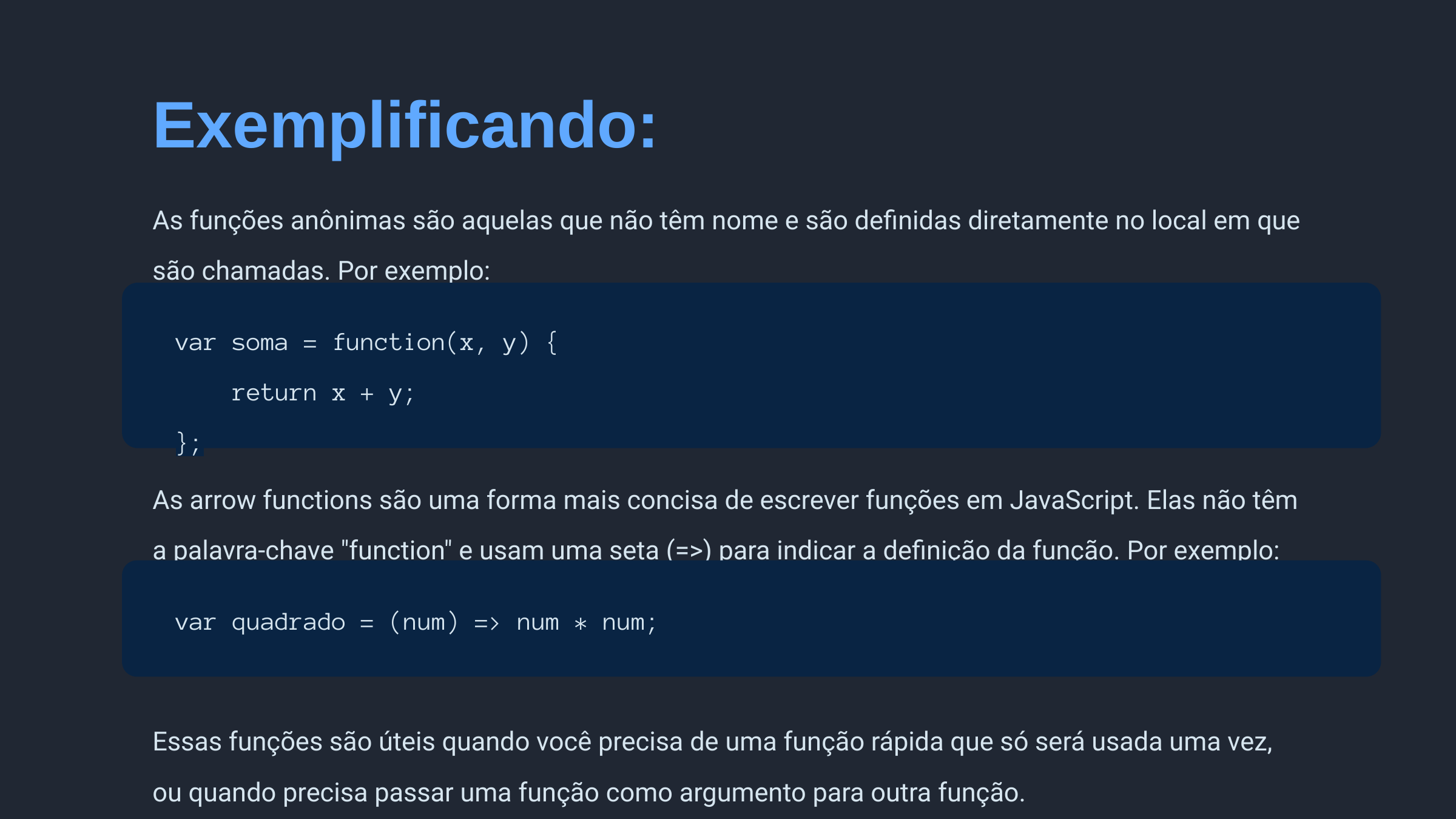

Exemplificando:
As funções anônimas são aquelas que não têm nome e são definidas diretamente no local em que são chamadas. Por exemplo:

var soma = function(x, y) {
    return x + y;
};
As arrow functions são uma forma mais concisa de escrever funções em JavaScript. Elas não têm a palavra-chave "function" e usam uma seta (=>) para indicar a definição da função. Por exemplo:

var quadrado = (num) => num * num;
Essas funções são úteis quando você precisa de uma função rápida que só será usada uma vez, ou quando precisa passar uma função como argumento para outra função.